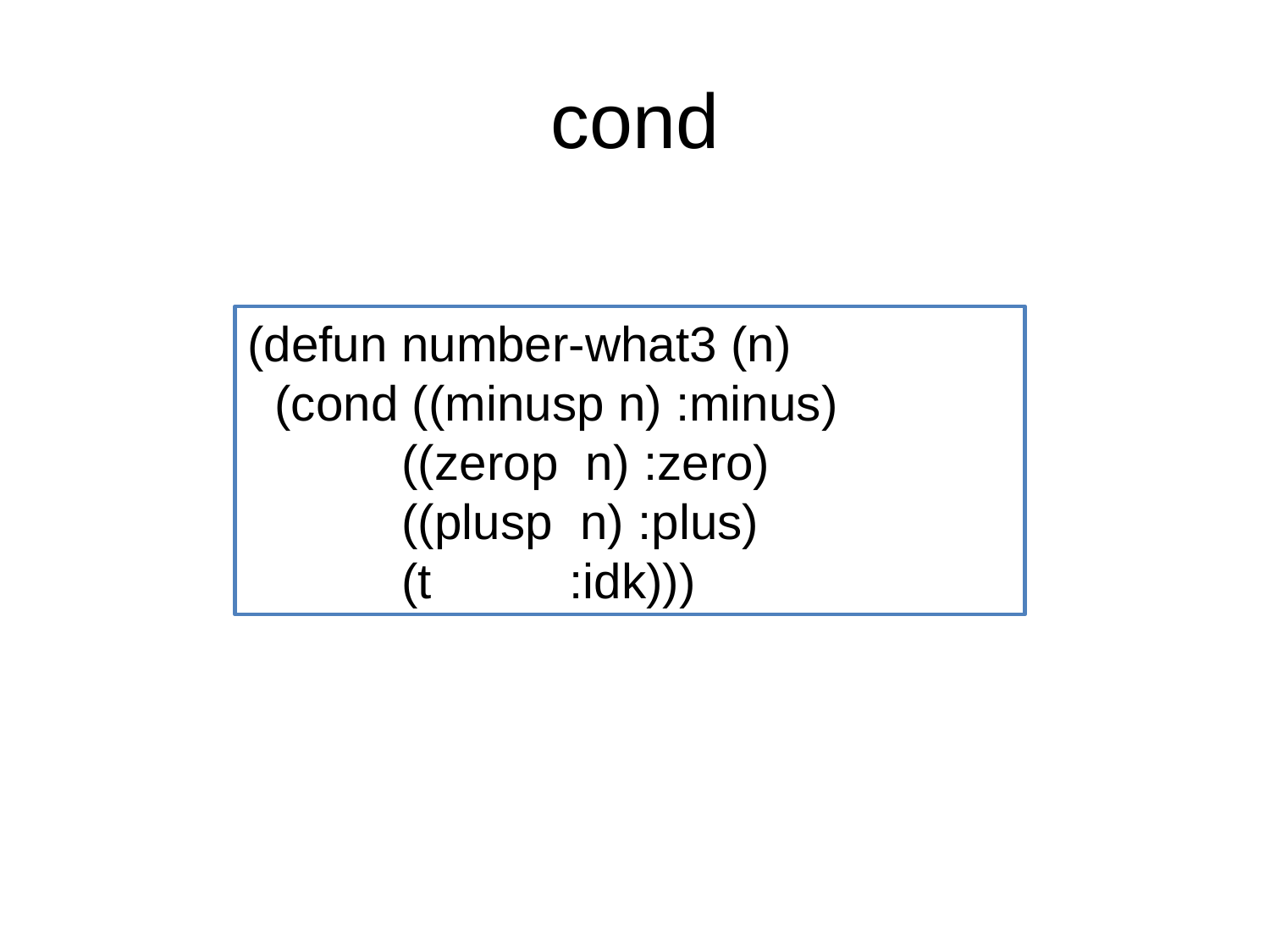

# cond
(defun number-what3 (n)
  (cond ((minusp n) :minus)
	  ((zerop  n) :zero)
	  ((plusp  n) :plus)
	  (t          :idk)))